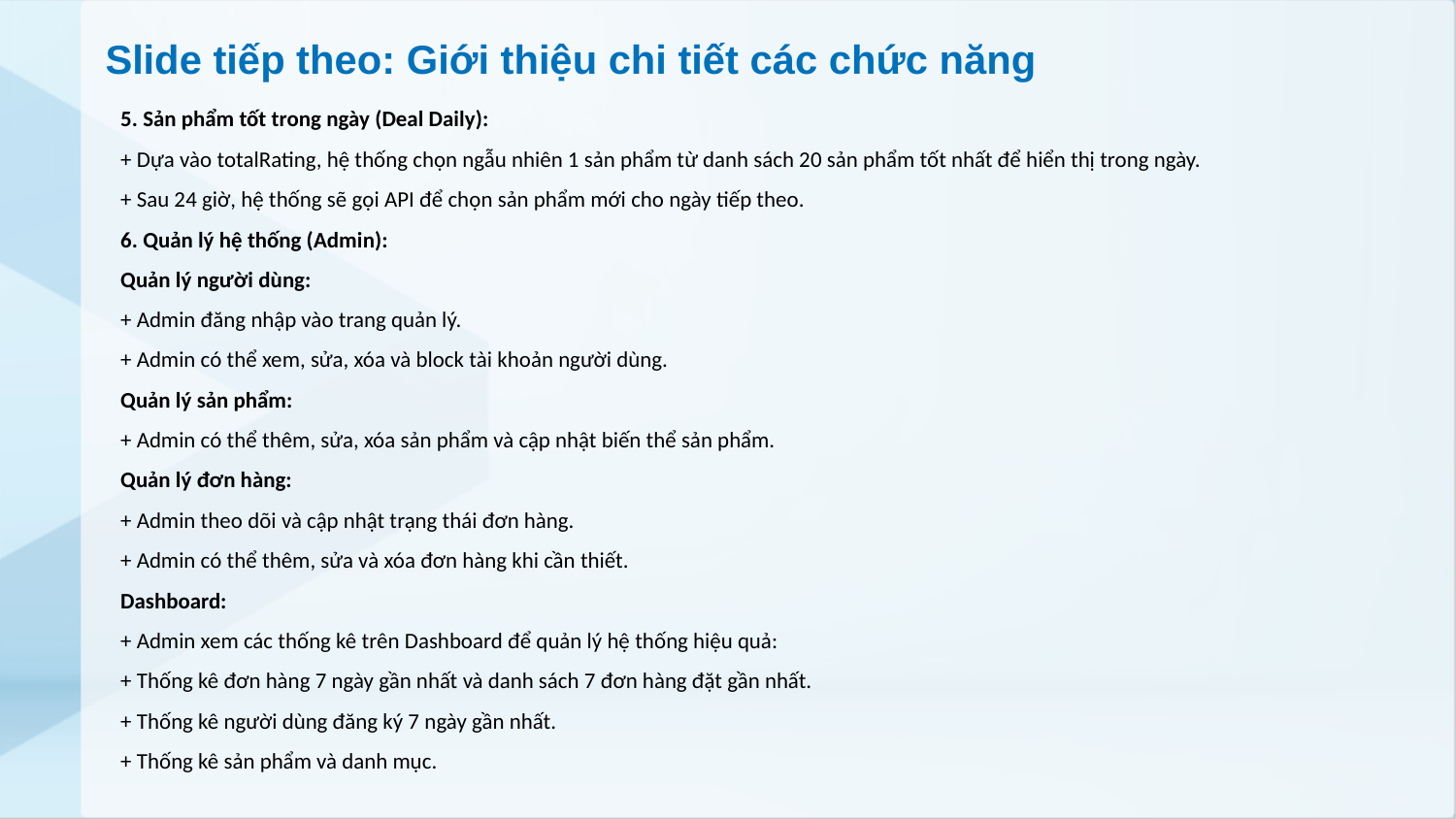

Slide tiếp theo: Giới thiệu chi tiết các chức năng
5. Sản phẩm tốt trong ngày (Deal Daily):
+ Dựa vào totalRating, hệ thống chọn ngẫu nhiên 1 sản phẩm từ danh sách 20 sản phẩm tốt nhất để hiển thị trong ngày.
+ Sau 24 giờ, hệ thống sẽ gọi API để chọn sản phẩm mới cho ngày tiếp theo.
6. Quản lý hệ thống (Admin):
Quản lý người dùng:
+ Admin đăng nhập vào trang quản lý.
+ Admin có thể xem, sửa, xóa và block tài khoản người dùng.
Quản lý sản phẩm:
+ Admin có thể thêm, sửa, xóa sản phẩm và cập nhật biến thể sản phẩm.
Quản lý đơn hàng:
+ Admin theo dõi và cập nhật trạng thái đơn hàng.
+ Admin có thể thêm, sửa và xóa đơn hàng khi cần thiết.
Dashboard:
+ Admin xem các thống kê trên Dashboard để quản lý hệ thống hiệu quả:
+ Thống kê đơn hàng 7 ngày gần nhất và danh sách 7 đơn hàng đặt gần nhất.
+ Thống kê người dùng đăng ký 7 ngày gần nhất.
+ Thống kê sản phẩm và danh mục.